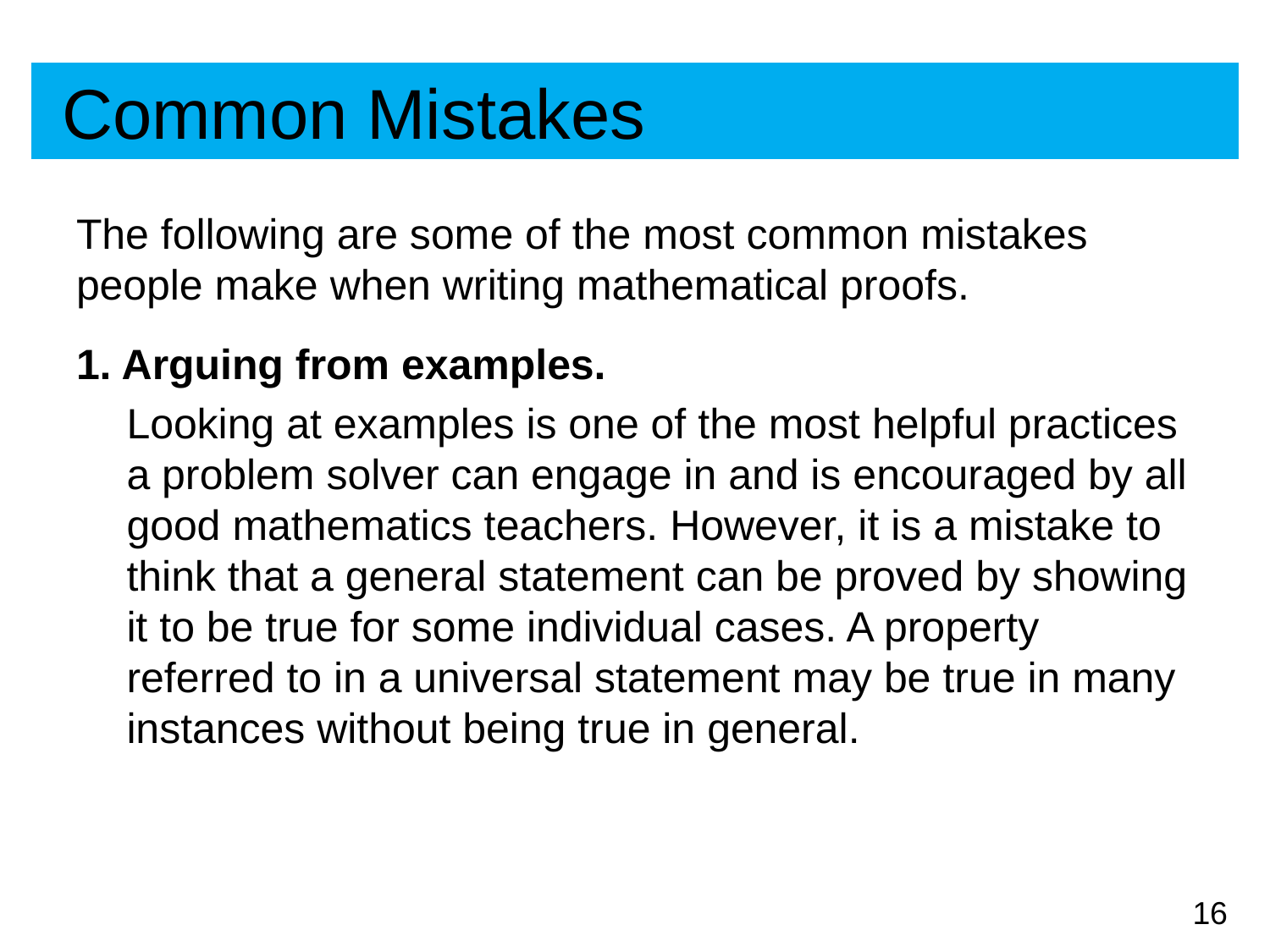

# Common Mistakes
The following are some of the most common mistakes people make when writing mathematical proofs.

1. Arguing from examples.
Looking at examples is one of the most helpful practices a problem solver can engage in and is encouraged by all good mathematics teachers. However, it is a mistake to think that a general statement can be proved by showing it to be true for some individual cases. A property referred to in a universal statement may be true in many instances without being true in general.